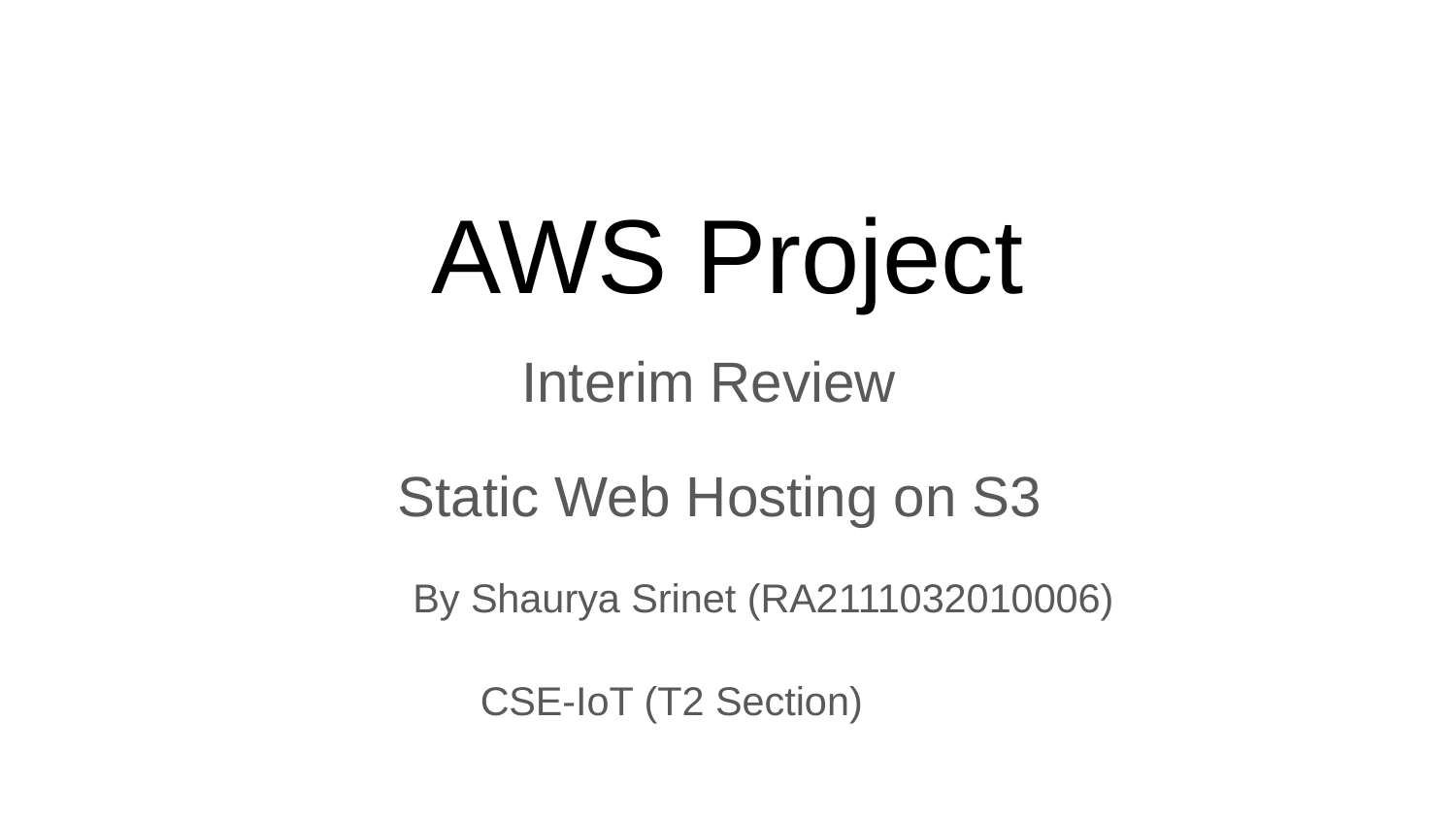

AWS Project
                             Interim Review
Static Web Hosting on S3
By Shaurya Srinet (RA2111032010006)
                           CSE-IoT (T2 Section)